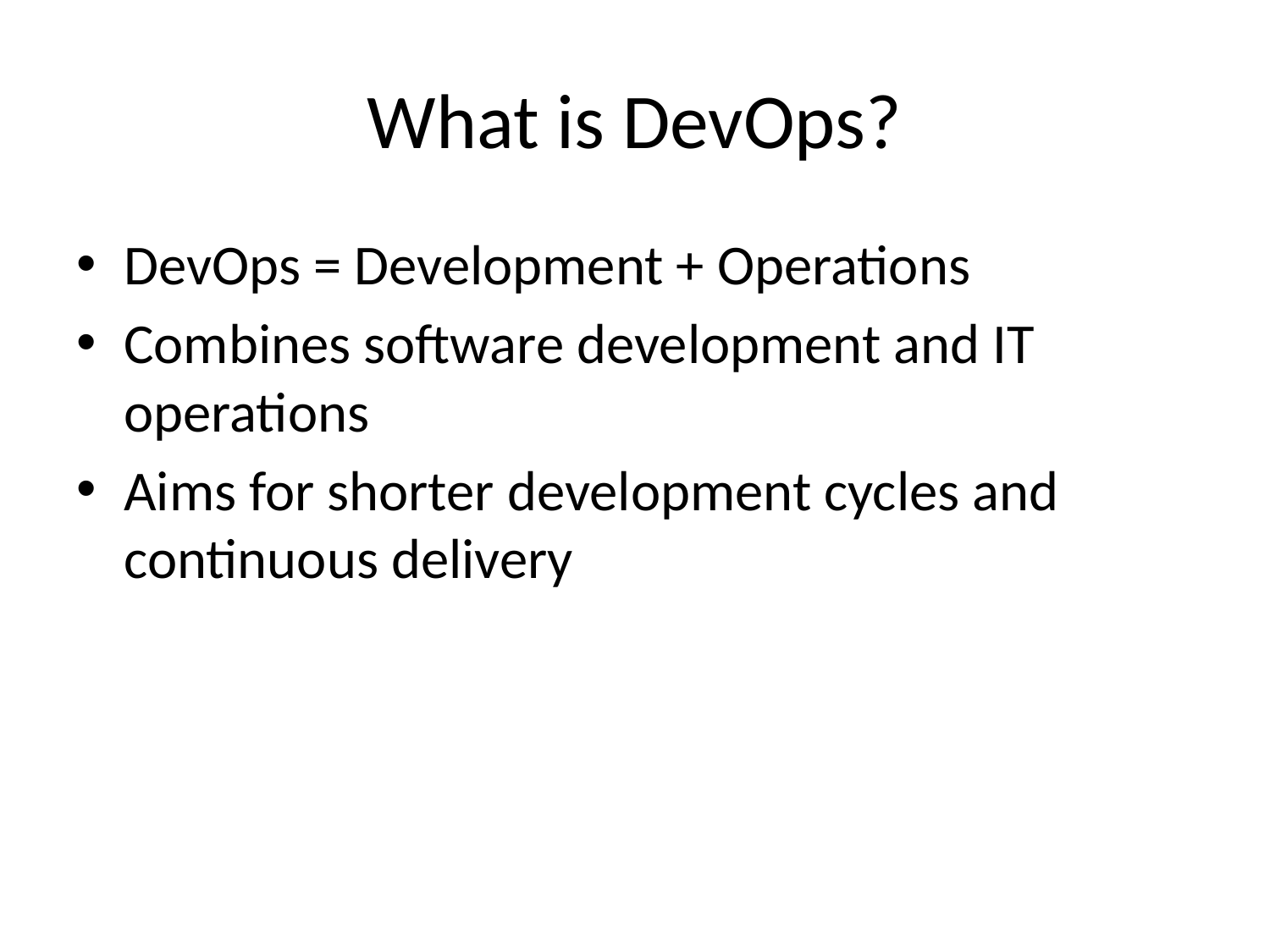

# What is DevOps?
DevOps = Development + Operations
Combines software development and IT operations
Aims for shorter development cycles and continuous delivery